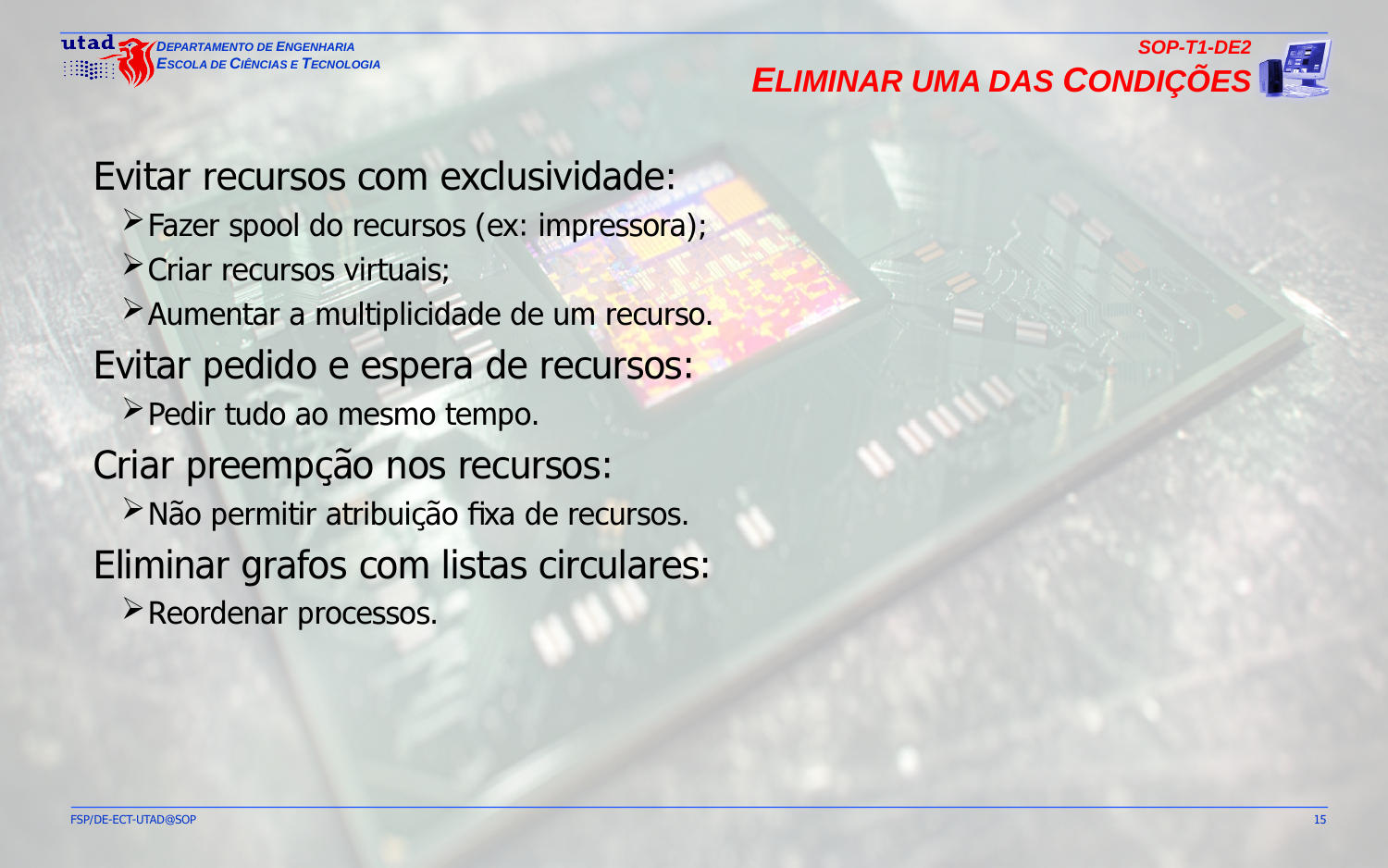

SOP-T1-DE2
ELIMINAR UMA DAS CONDIÇÕES
Evitar recursos com exclusividade:
Fazer spool do recursos (ex: impressora);
Criar recursos virtuais;
Aumentar a multiplicidade de um recurso.
Evitar pedido e espera de recursos:
Pedir tudo ao mesmo tempo.
Criar preempção nos recursos:
Não permitir atribuição fixa de recursos.
Eliminar grafos com listas circulares:
Reordenar processos.